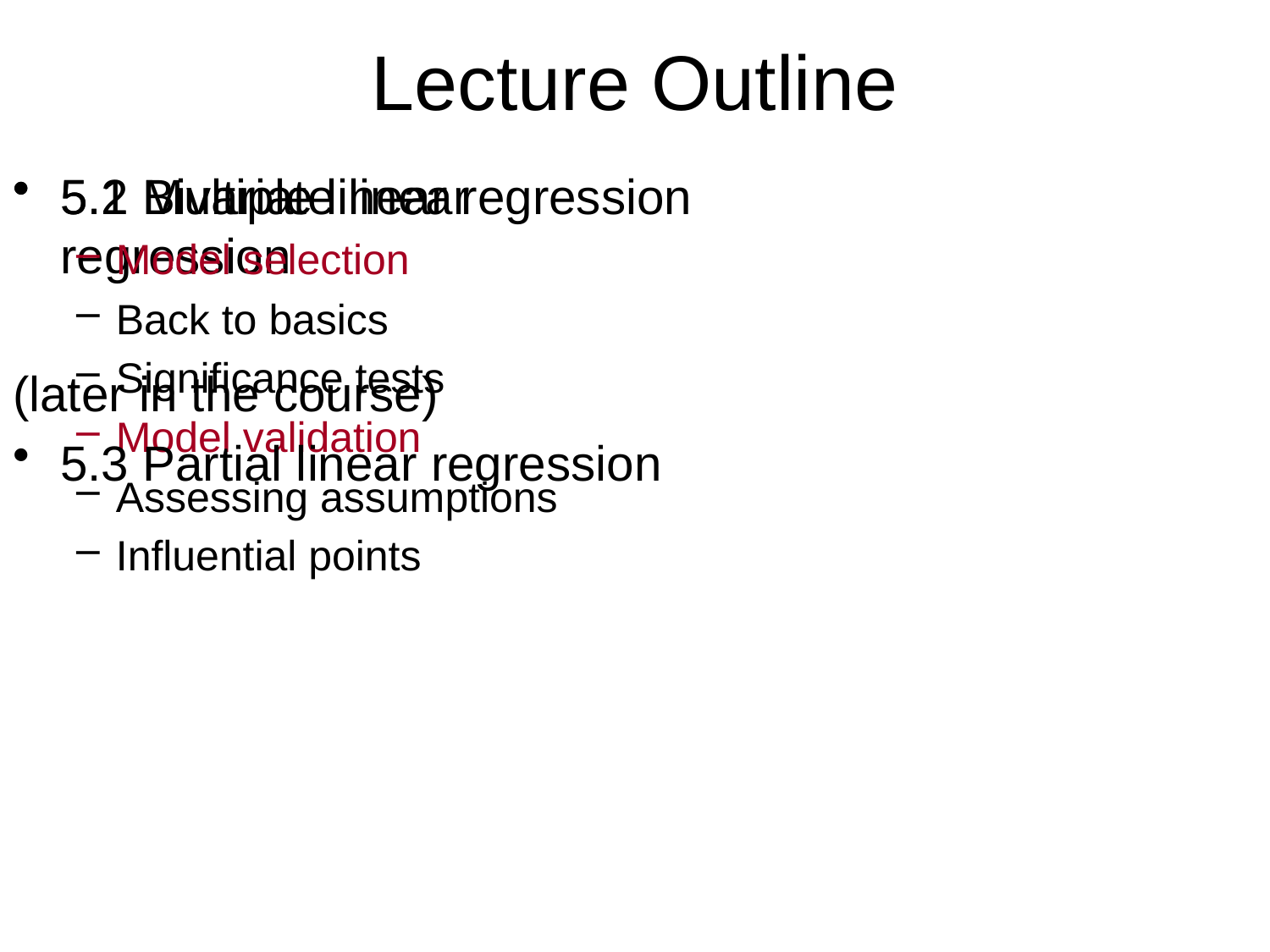

# Lecture Outline
5.1 Bivariate linear regression
Back to basics
Significance tests
Model validation
Assessing assumptions
Influential points
5.2 Multiple linear regression
Model selection

(later in the course)
5.3 Partial linear regression

Advanced Stats
Exploration
2